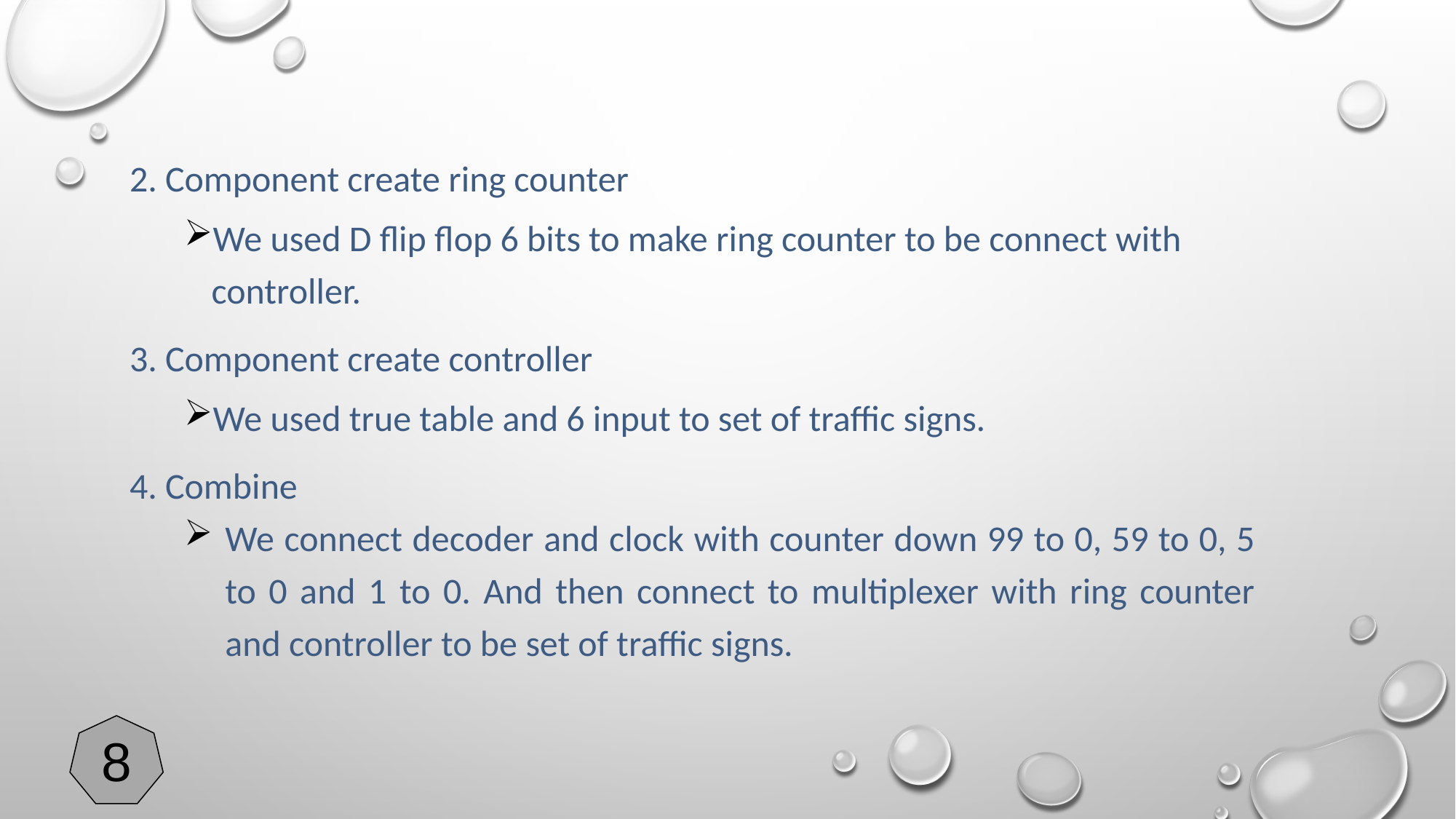

2. Component create ring counter
We used D flip flop 6 bits to make ring counter to be connect with controller.
3. Component create controller
We used true table and 6 input to set of traffic signs.
4. Combine
We connect decoder and clock with counter down 99 to 0, 59 to 0, 5 to 0 and 1 to 0. And then connect to multiplexer with ring counter and controller to be set of traffic signs.

8